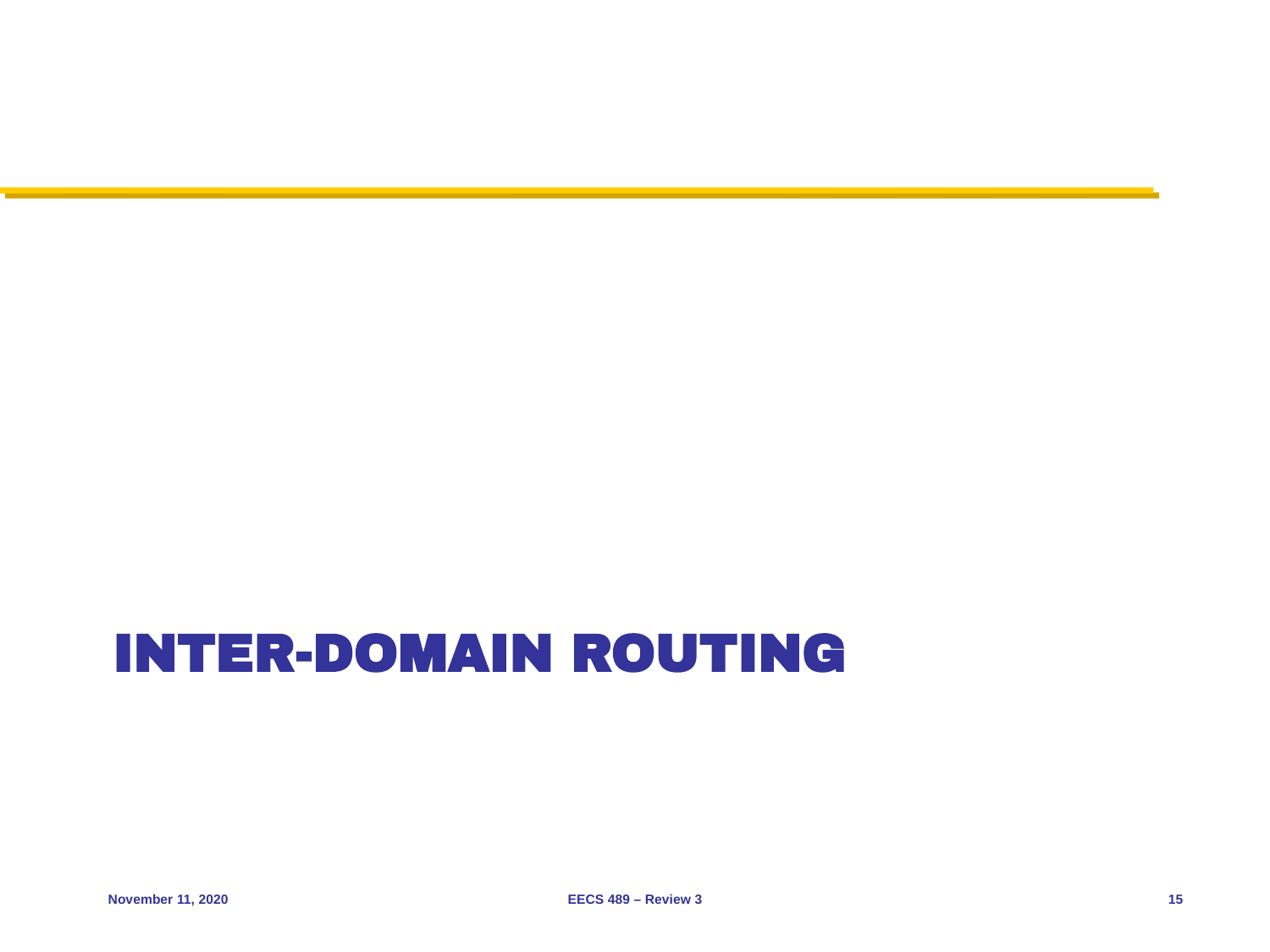

# Inter-domain routing
November 11, 2020
EECS 489 – Review 3
15